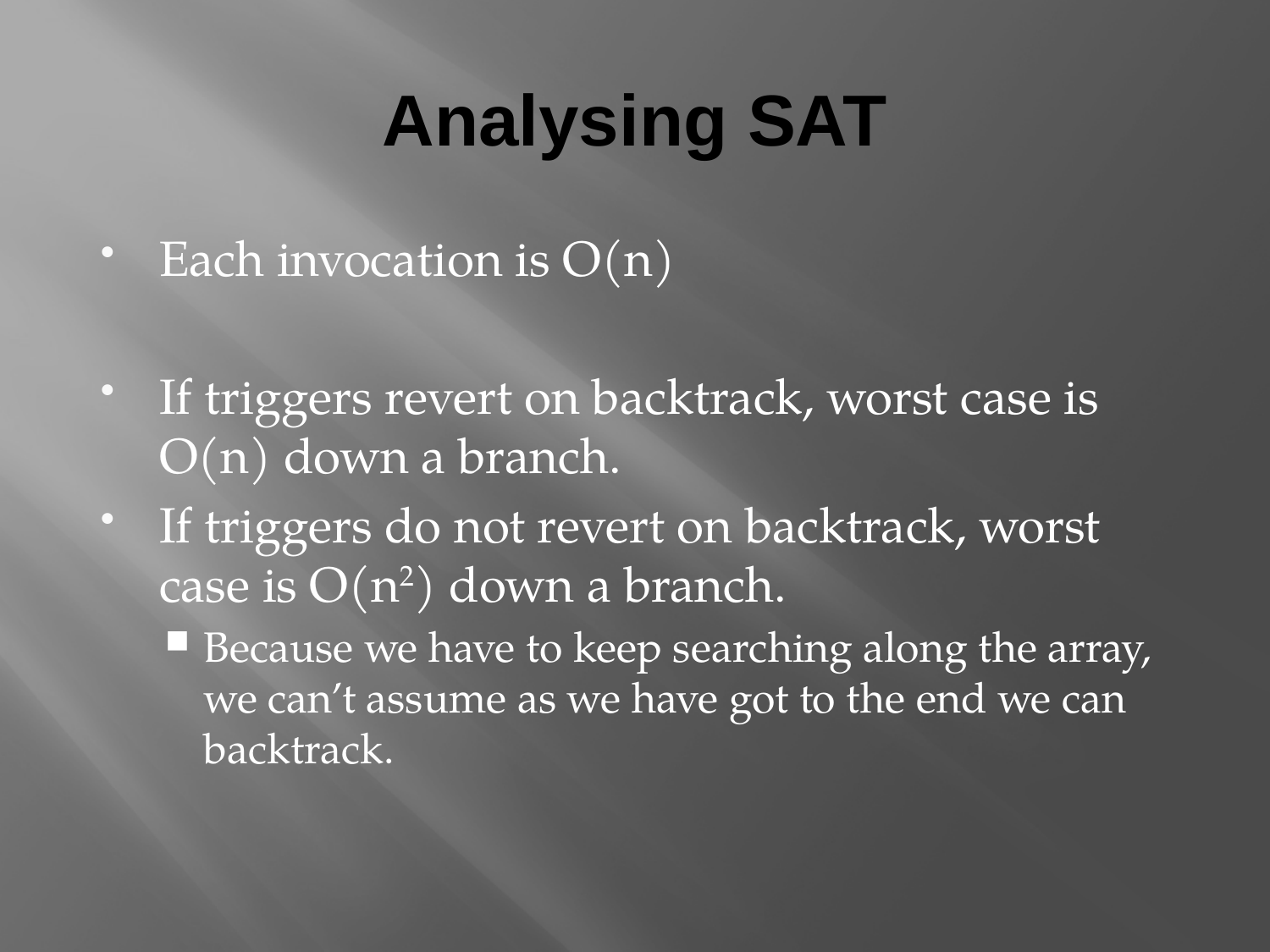

# Analysing SAT
Each invocation is O(n)

If triggers revert on backtrack, worst case is O(n) down a branch.
If triggers do not revert on backtrack, worst case is O(n2) down a branch.
Because we have to keep searching along the array, we can’t assume as we have got to the end we can backtrack.